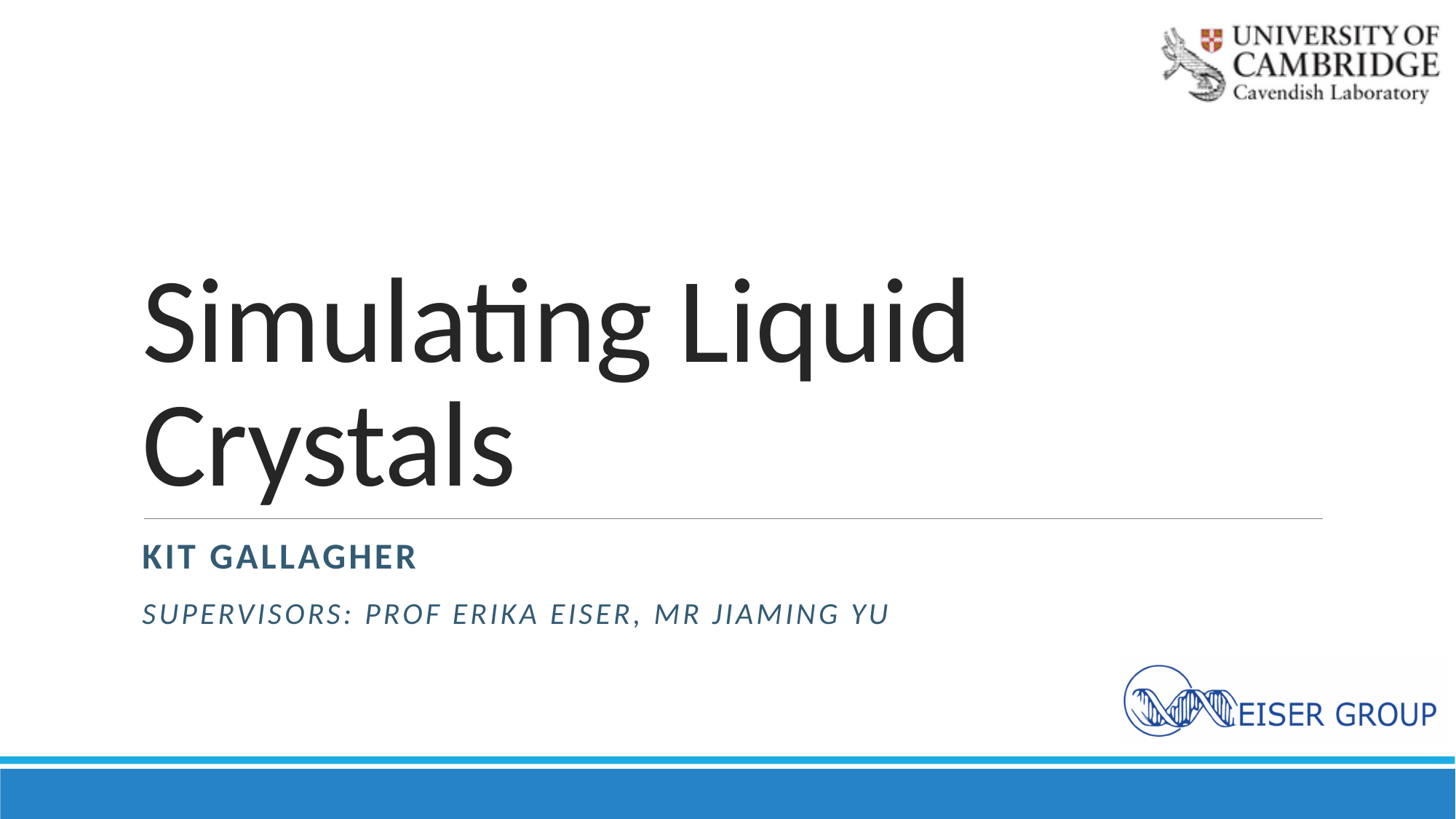

# Simulating Liquid Crystals
Kit Gallagher
Supervisors: Prof Erika Eiser, Mr Jiaming Yu